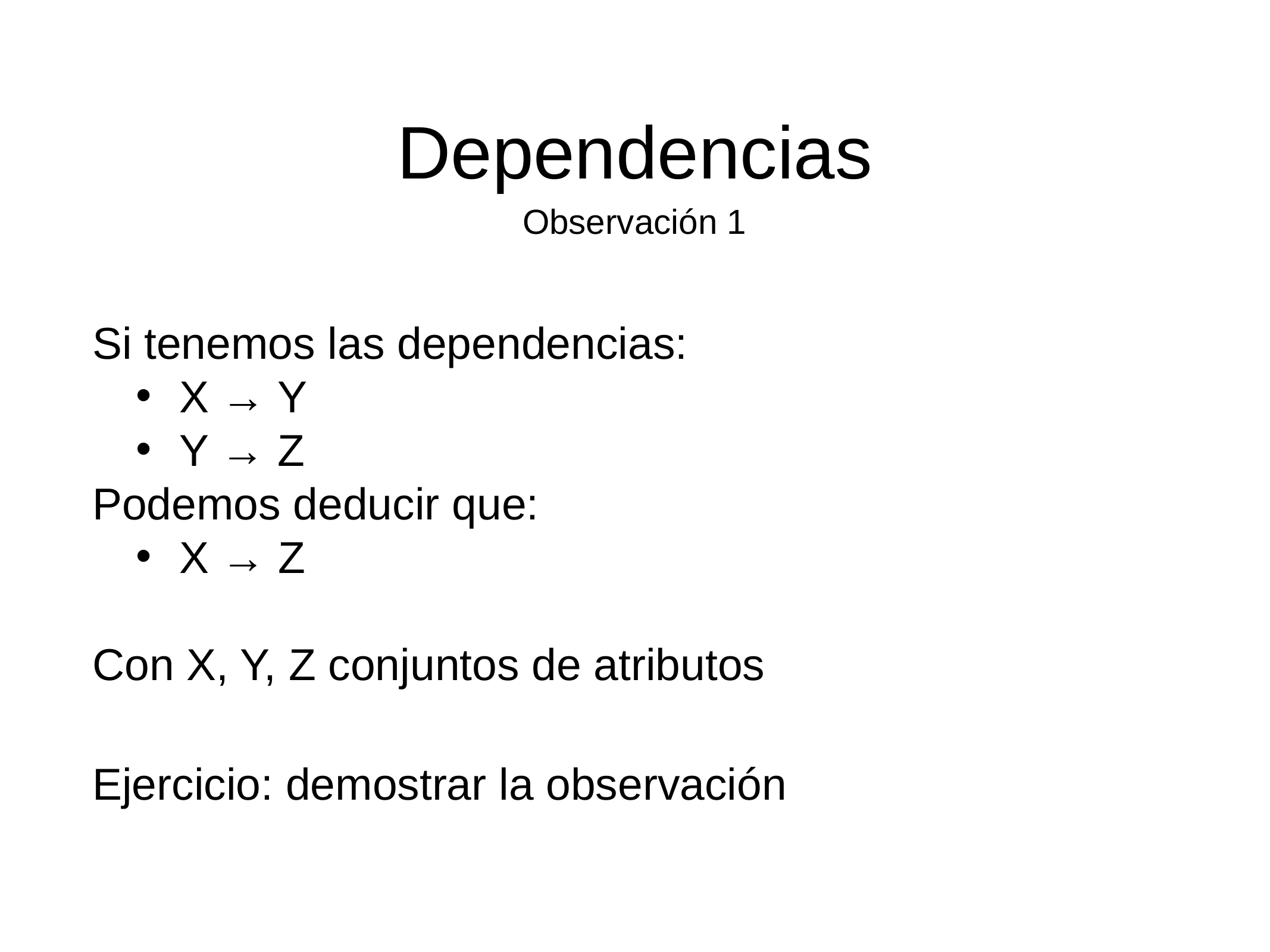

Dependencias
Observación 1
Si tenemos las dependencias:
X → Y
Y → Z
Podemos deducir que:
X → Z

Con X, Y, Z conjuntos de atributos
Ejercicio: demostrar la observación